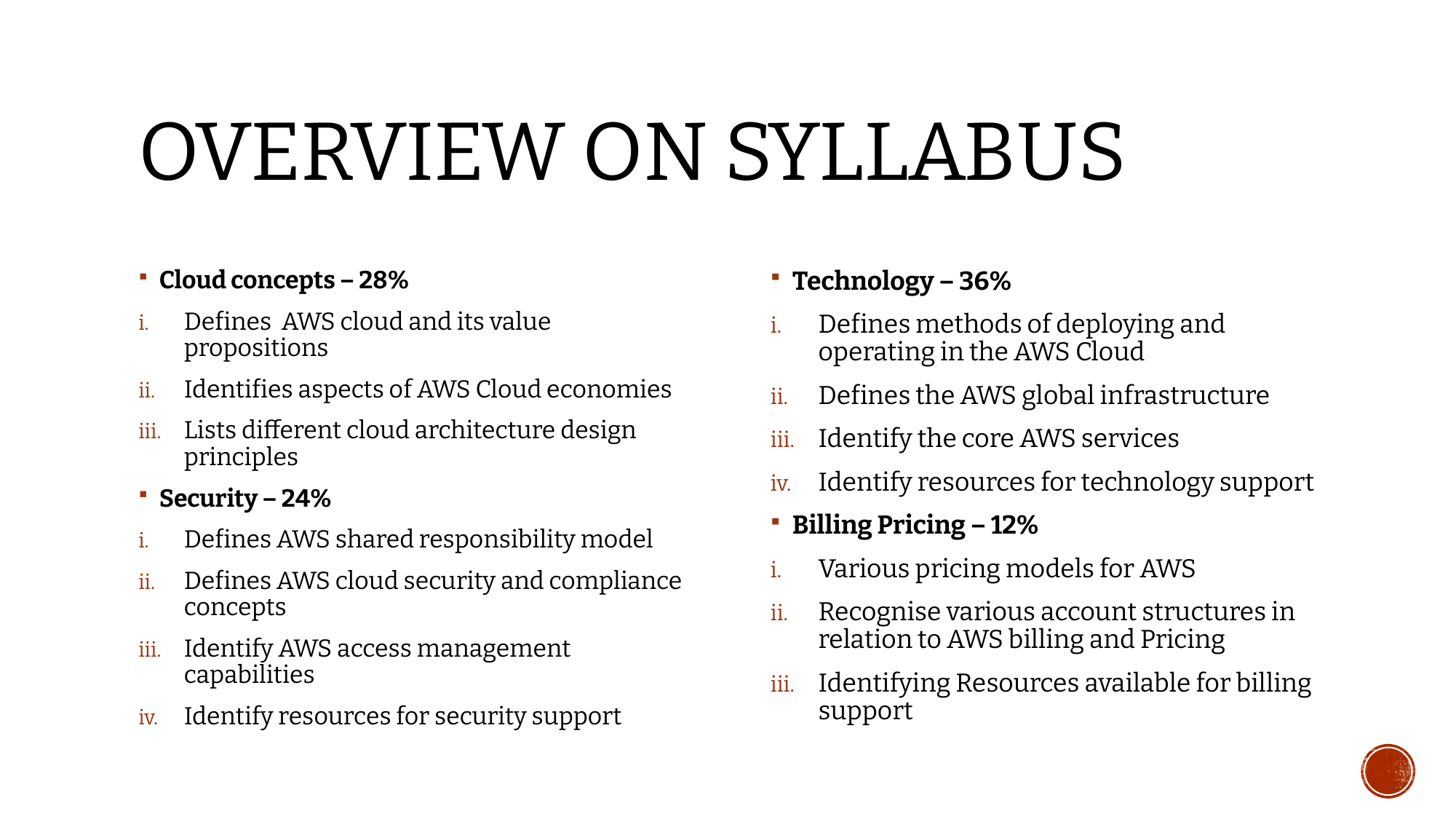

# Overview on syllabus
Cloud concepts – 28%
Defines  AWS cloud and its value propositions
Identifies aspects of AWS Cloud economies
Lists different cloud architecture design principles
Security – 24%
Defines AWS shared responsibility model
Defines AWS cloud security and compliance concepts
Identify AWS access management capabilities
Identify resources for security support

Technology – 36%
Defines methods of deploying and operating in the AWS Cloud
Defines the AWS global infrastructure
Identify the core AWS services
Identify resources for technology support
Billing Pricing – 12%
Various pricing models for AWS
Recognise various account structures in relation to AWS billing and Pricing
Identifying Resources available for billing support